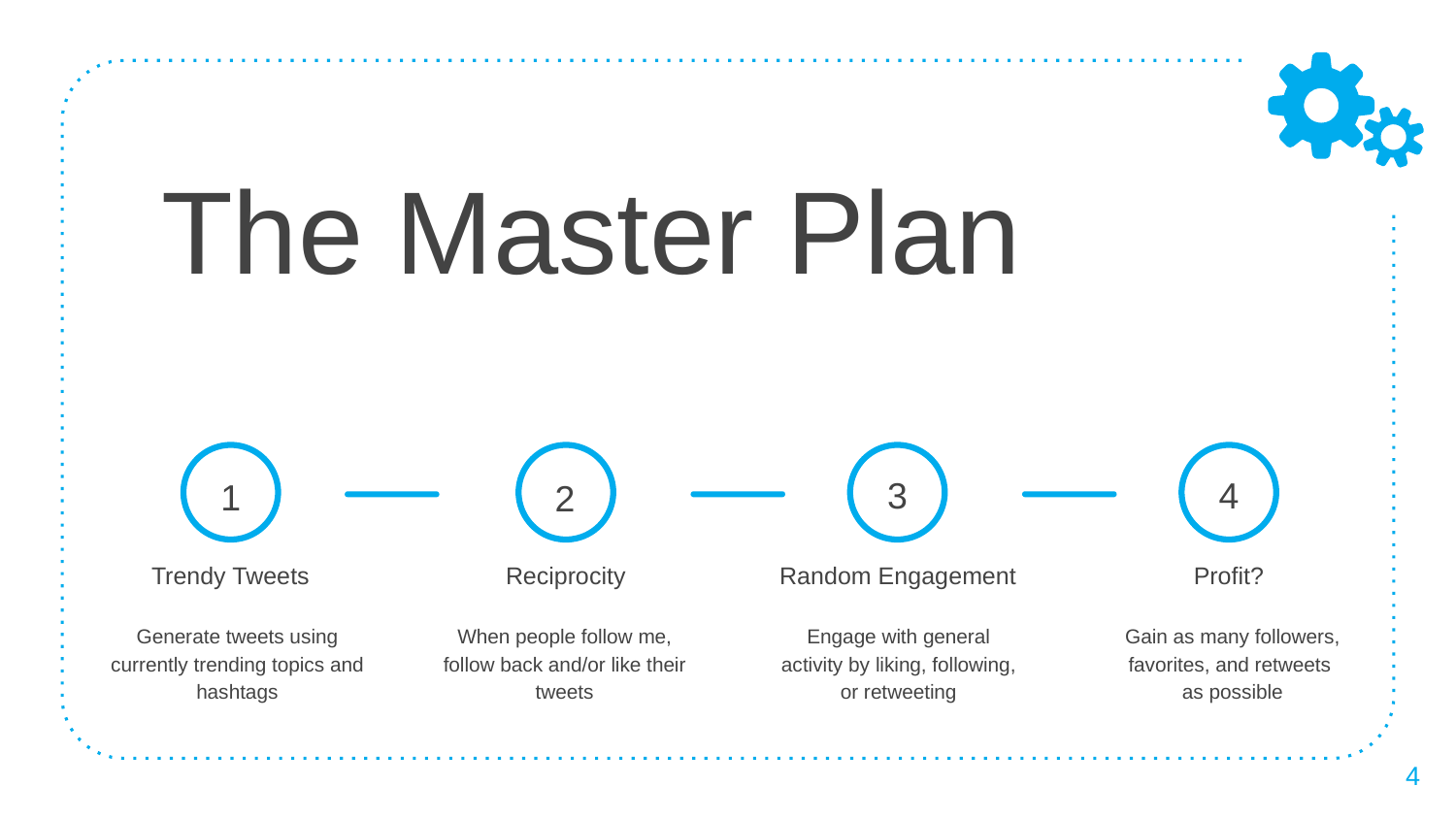

# The Master Plan

3
4
1
2

Trendy Tweets
Reciprocity
Random Engagement
Profit?
Generate tweets using currently trending topics and hashtags
When people follow me, follow back and/or like their tweets
Engage with general activity by liking, following, or retweeting
Gain as many followers, favorites, and retweets
as possible
4